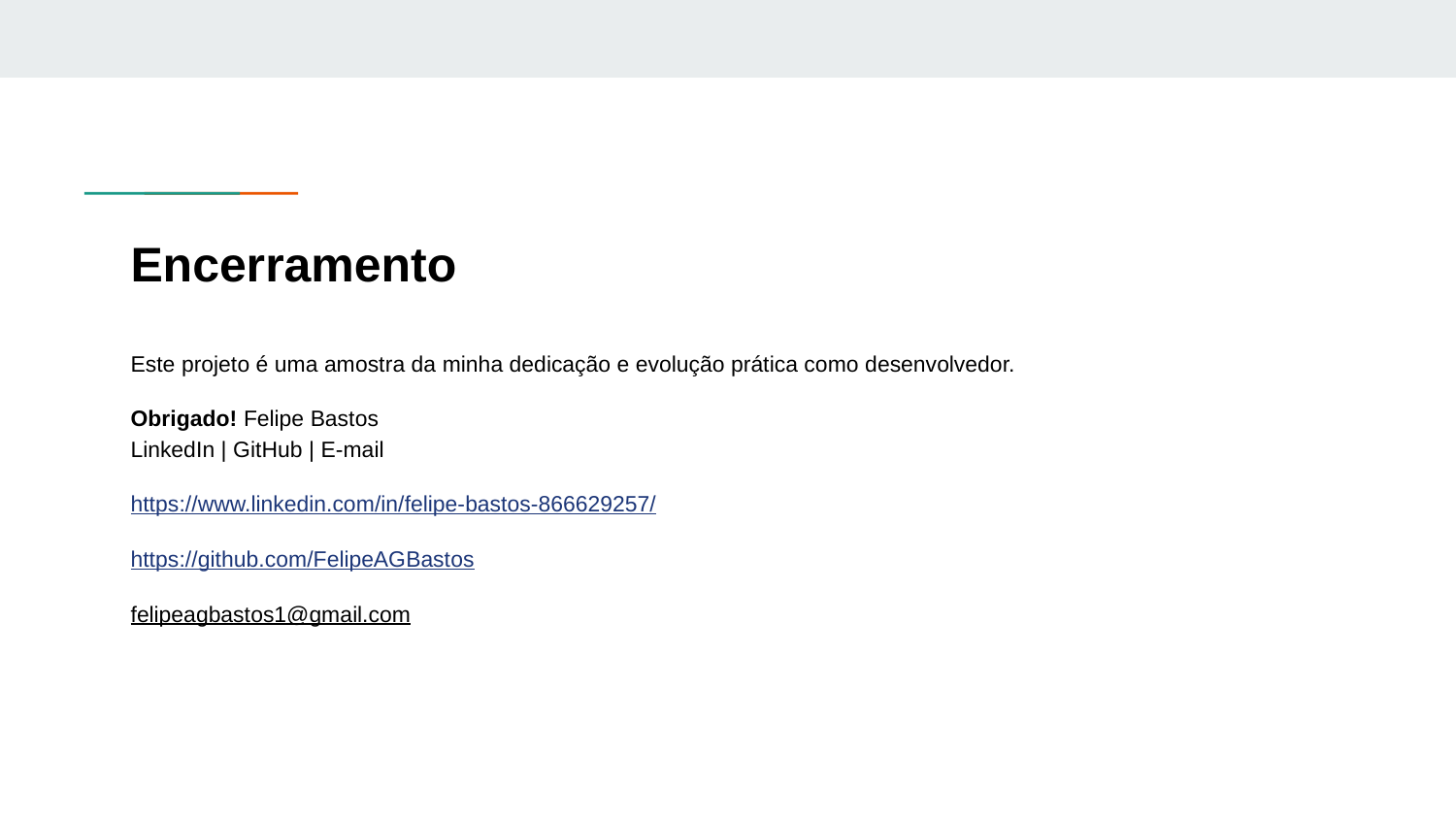

# Encerramento
Este projeto é uma amostra da minha dedicação e evolução prática como desenvolvedor.
Obrigado! Felipe Bastos
LinkedIn | GitHub | E-mail
https://www.linkedin.com/in/felipe-bastos-866629257/
https://github.com/FelipeAGBastos
felipeagbastos1@gmail.com